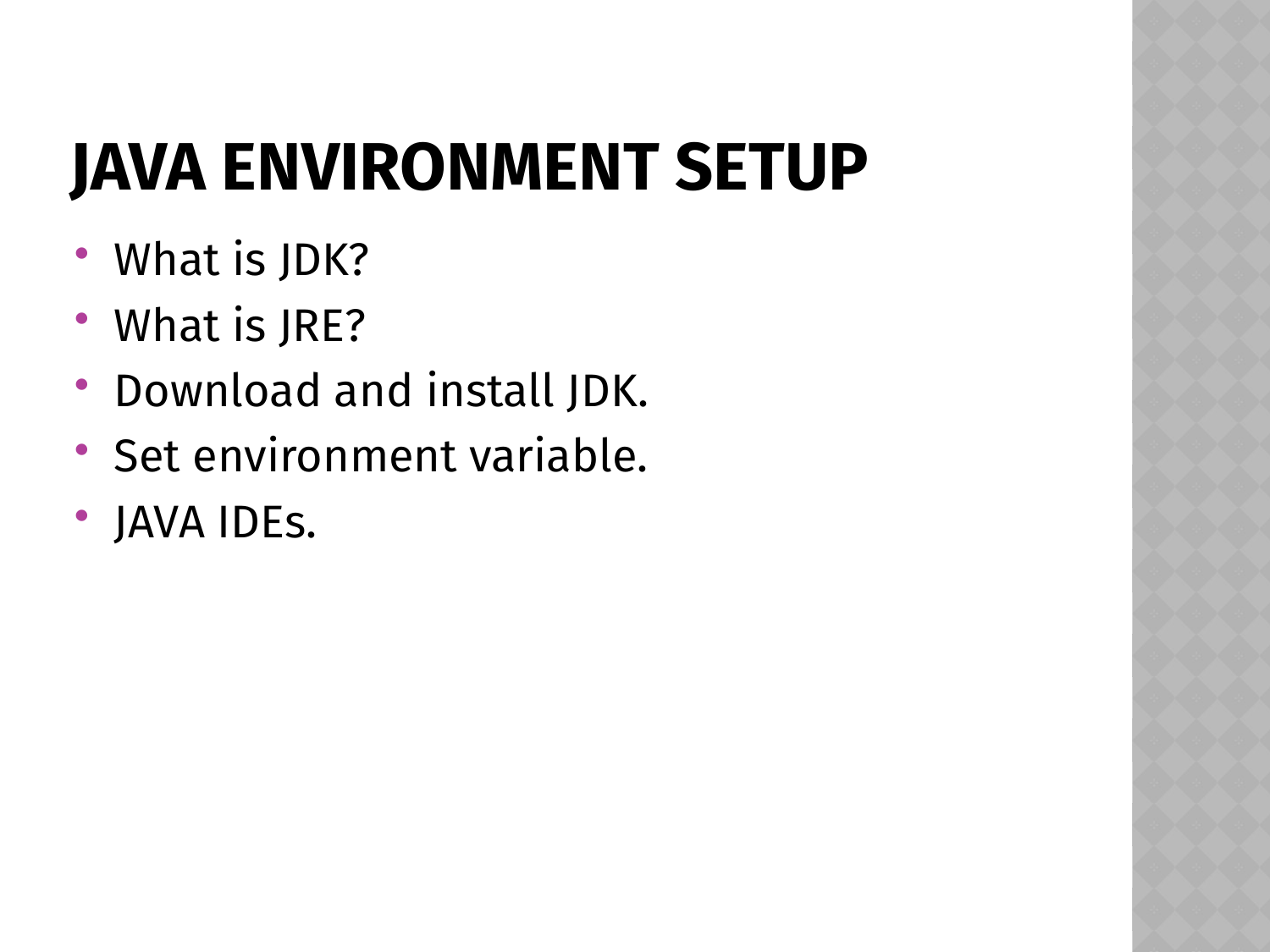

# Java Environment setup
What is JDK?
What is JRE?
Download and install JDK.
Set environment variable.
JAVA IDEs.